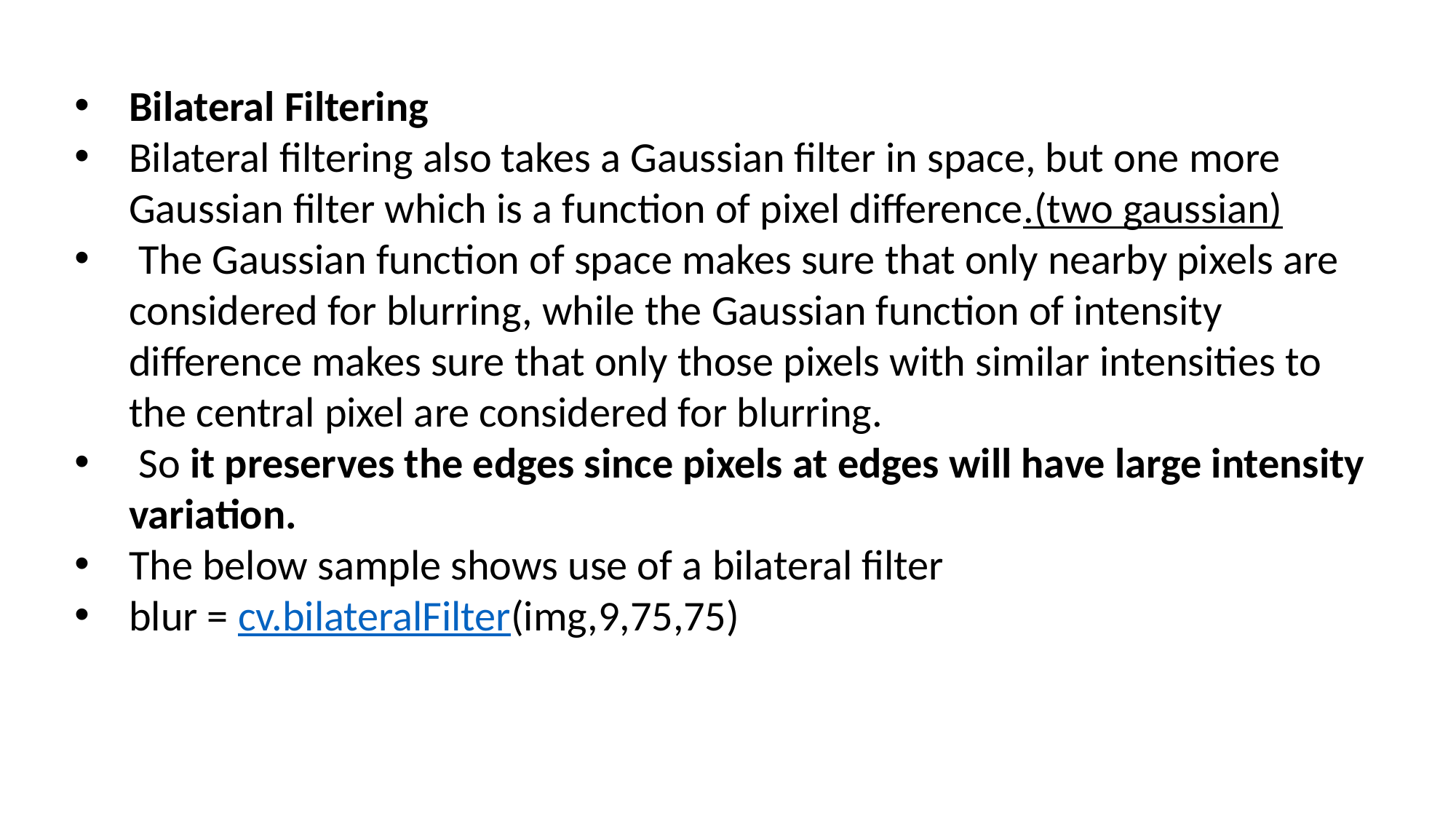

#
Bilateral Filtering
Bilateral filtering also takes a Gaussian filter in space, but one more Gaussian filter which is a function of pixel difference.(two gaussian)
 The Gaussian function of space makes sure that only nearby pixels are considered for blurring, while the Gaussian function of intensity difference makes sure that only those pixels with similar intensities to the central pixel are considered for blurring.
 So it preserves the edges since pixels at edges will have large intensity variation.
The below sample shows use of a bilateral filter
blur = cv.bilateralFilter(img,9,75,75)